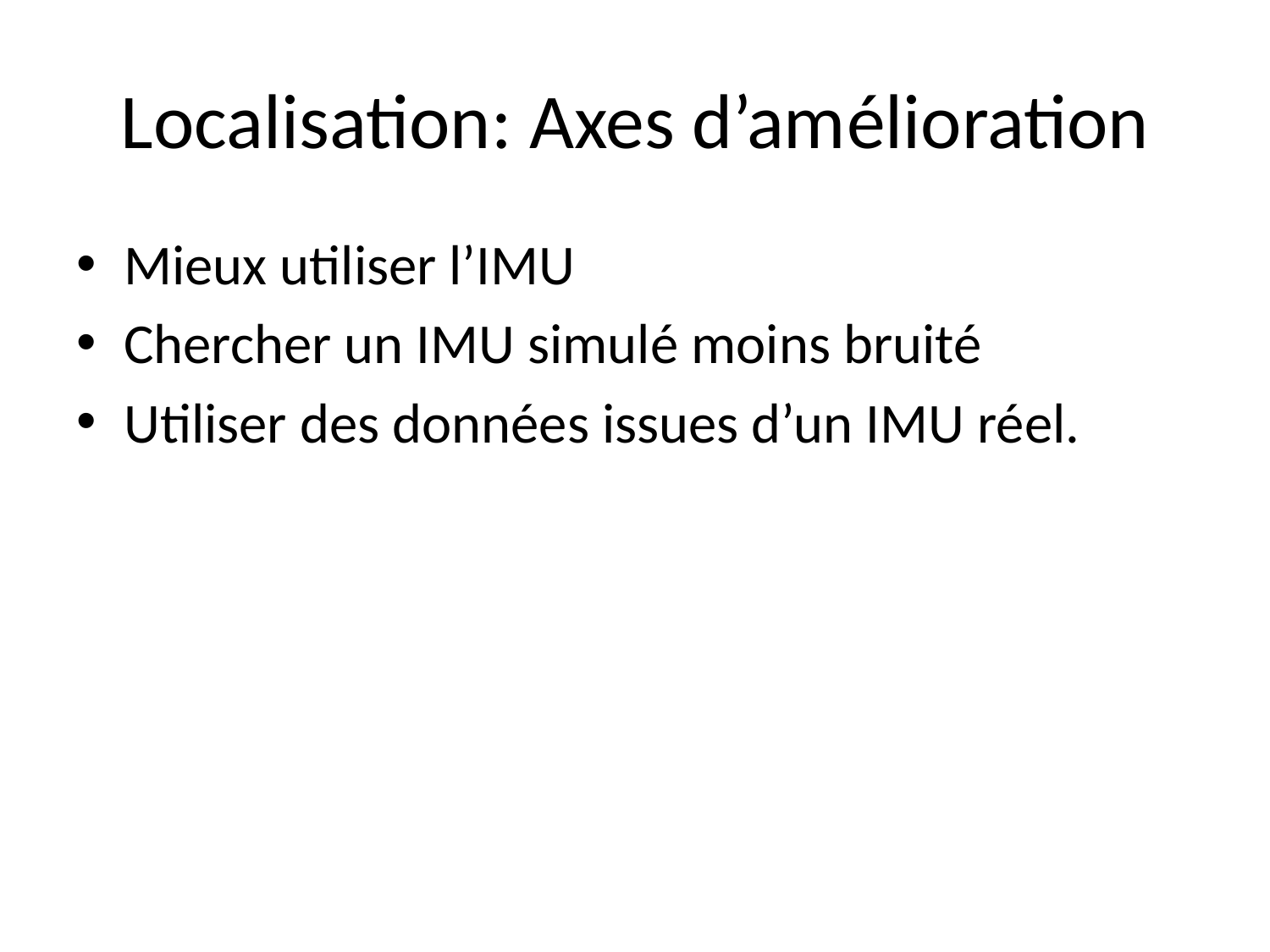

# Localisation: Axes d’amélioration
Mieux utiliser l’IMU
Chercher un IMU simulé moins bruité
Utiliser des données issues d’un IMU réel.